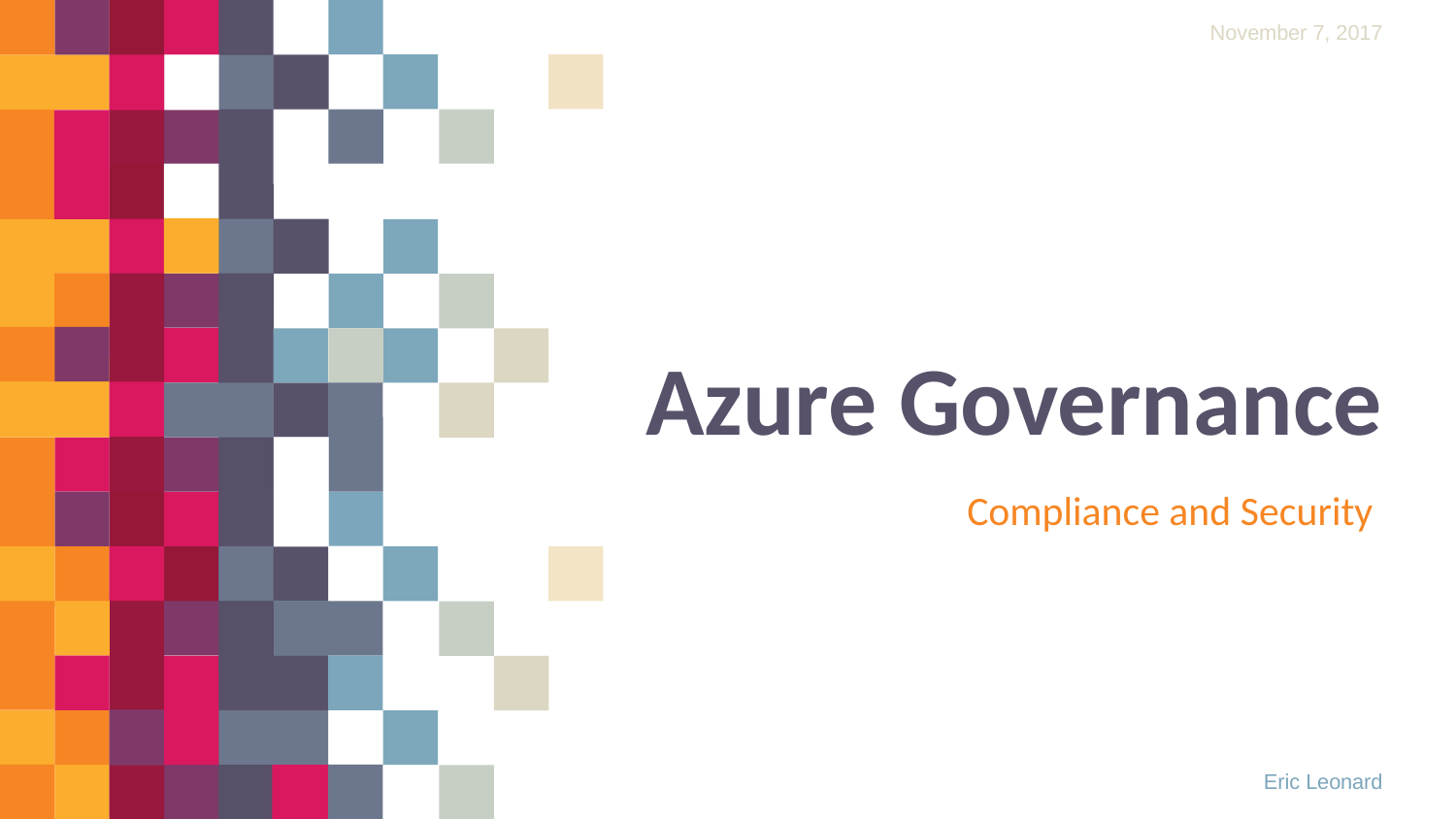

November 7, 2017
# Azure Governance
Compliance and Security
Eric Leonard